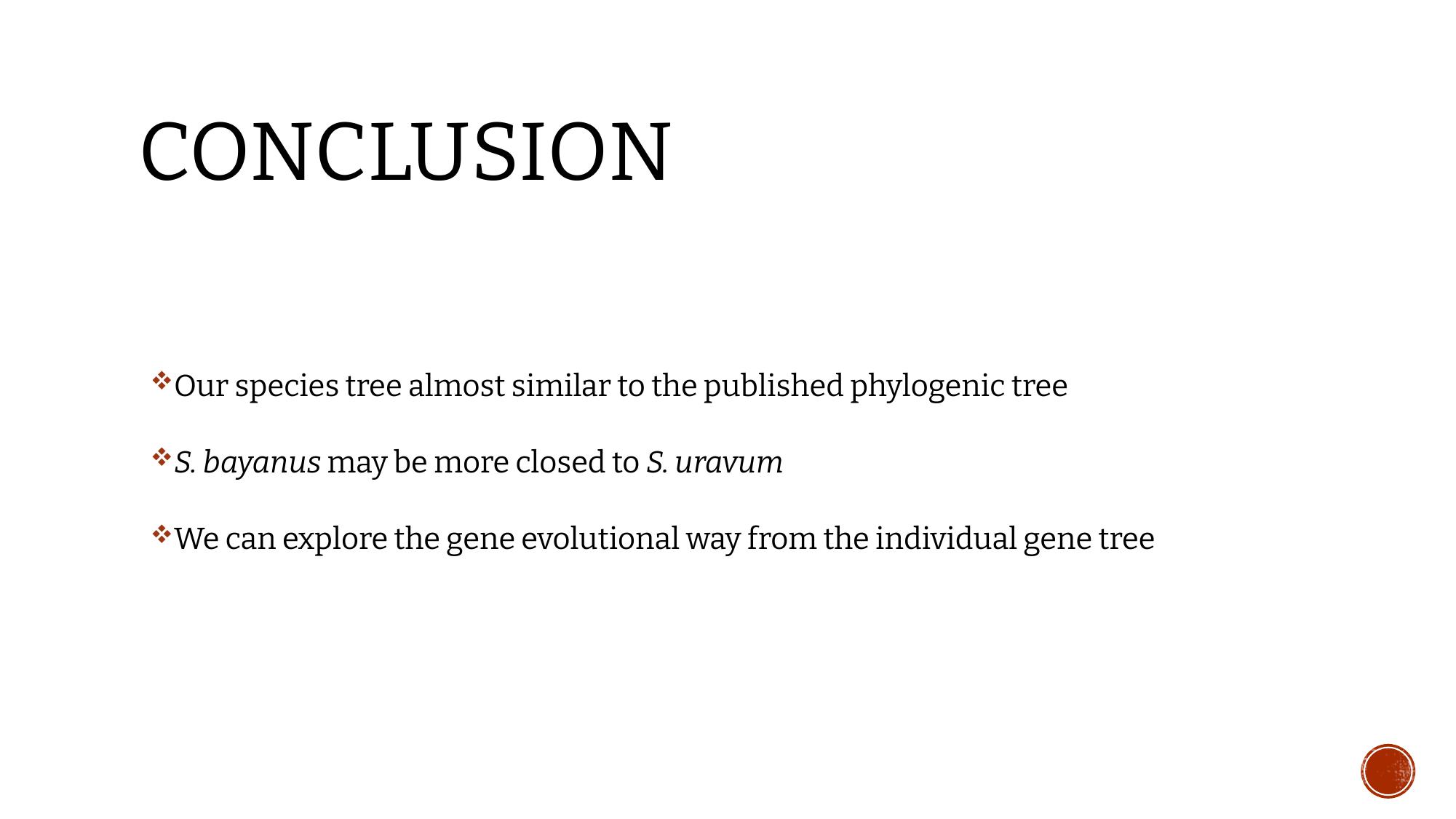

# conclusion
Our species tree almost similar to the published phylogenic tree
S. bayanus may be more closed to S. uravum
We can explore the gene evolutional way from the individual gene tree